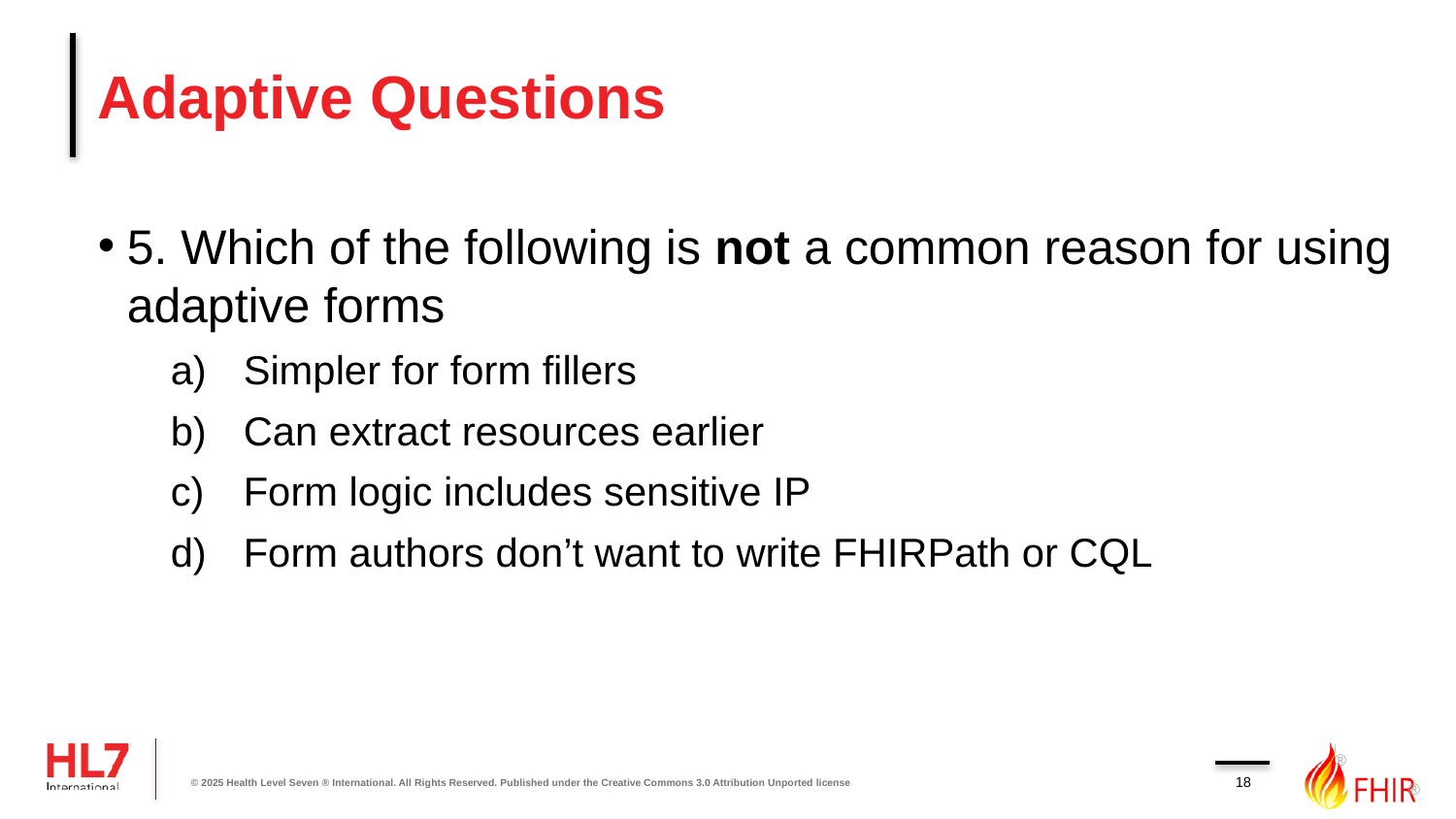

# Adaptive Questions
5. Which of the following is not a common reason for using adaptive forms
Simpler for form fillers
Can extract resources earlier
Form logic includes sensitive IP
Form authors don’t want to write FHIRPath or CQL
18
© 2025 Health Level Seven ® International. All Rights Reserved. Published under the Creative Commons 3.0 Attribution Unported license